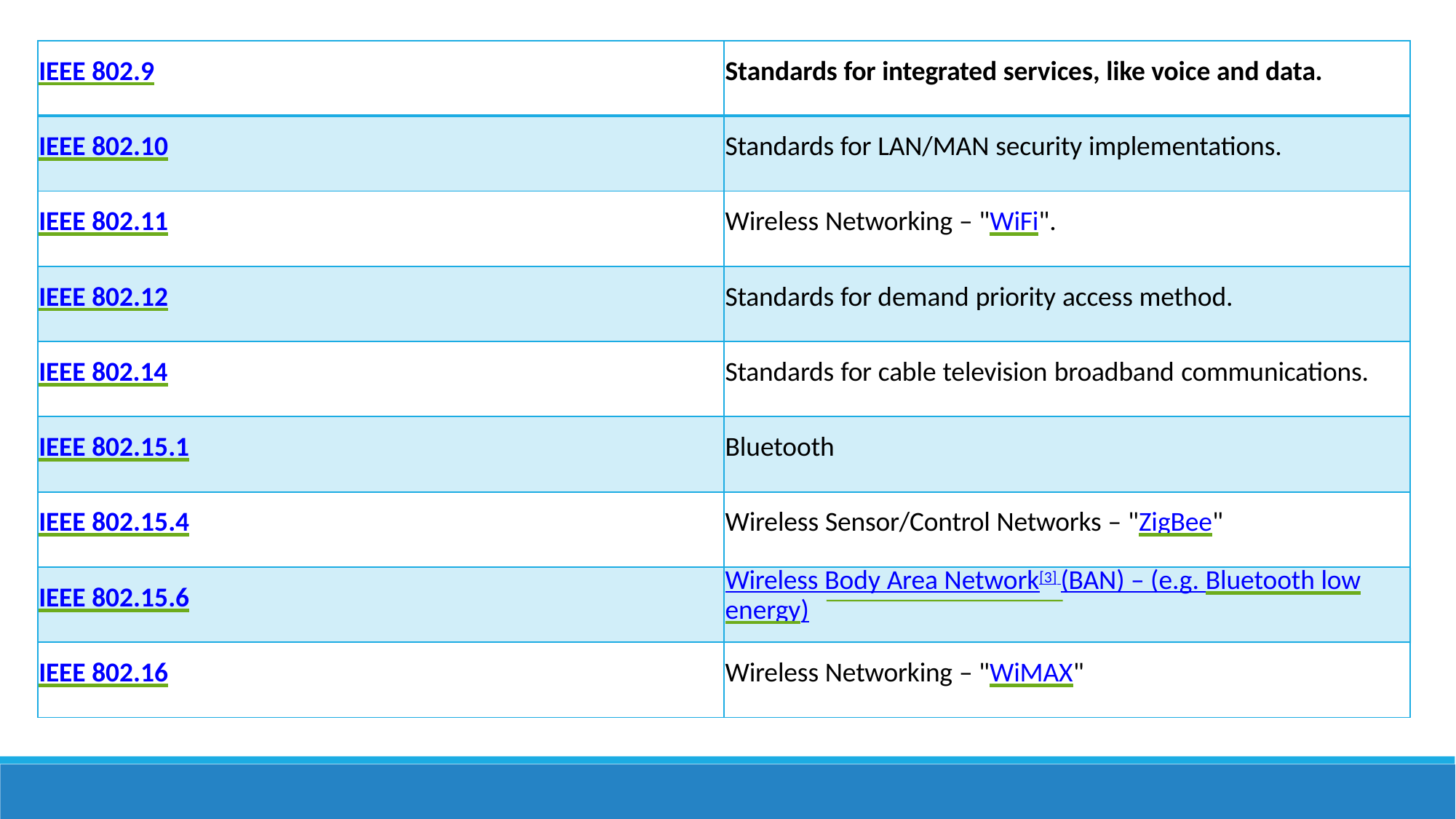

| IEEE 802.9 | Standards for integrated services, like voice and data. |
| --- | --- |
| IEEE 802.10 | Standards for LAN/MAN security implementations. |
| IEEE 802.11 | Wireless Networking – "WiFi". |
| IEEE 802.12 | Standards for demand priority access method. |
| IEEE 802.14 | Standards for cable television broadband communications. |
| IEEE 802.15.1 | Bluetooth |
| IEEE 802.15.4 | Wireless Sensor/Control Networks – "ZigBee" |
| IEEE 802.15.6 | Wireless Body Area Network[3] (BAN) – (e.g. Bluetooth low energy) |
| IEEE 802.16 | Wireless Networking – "WiMAX" |